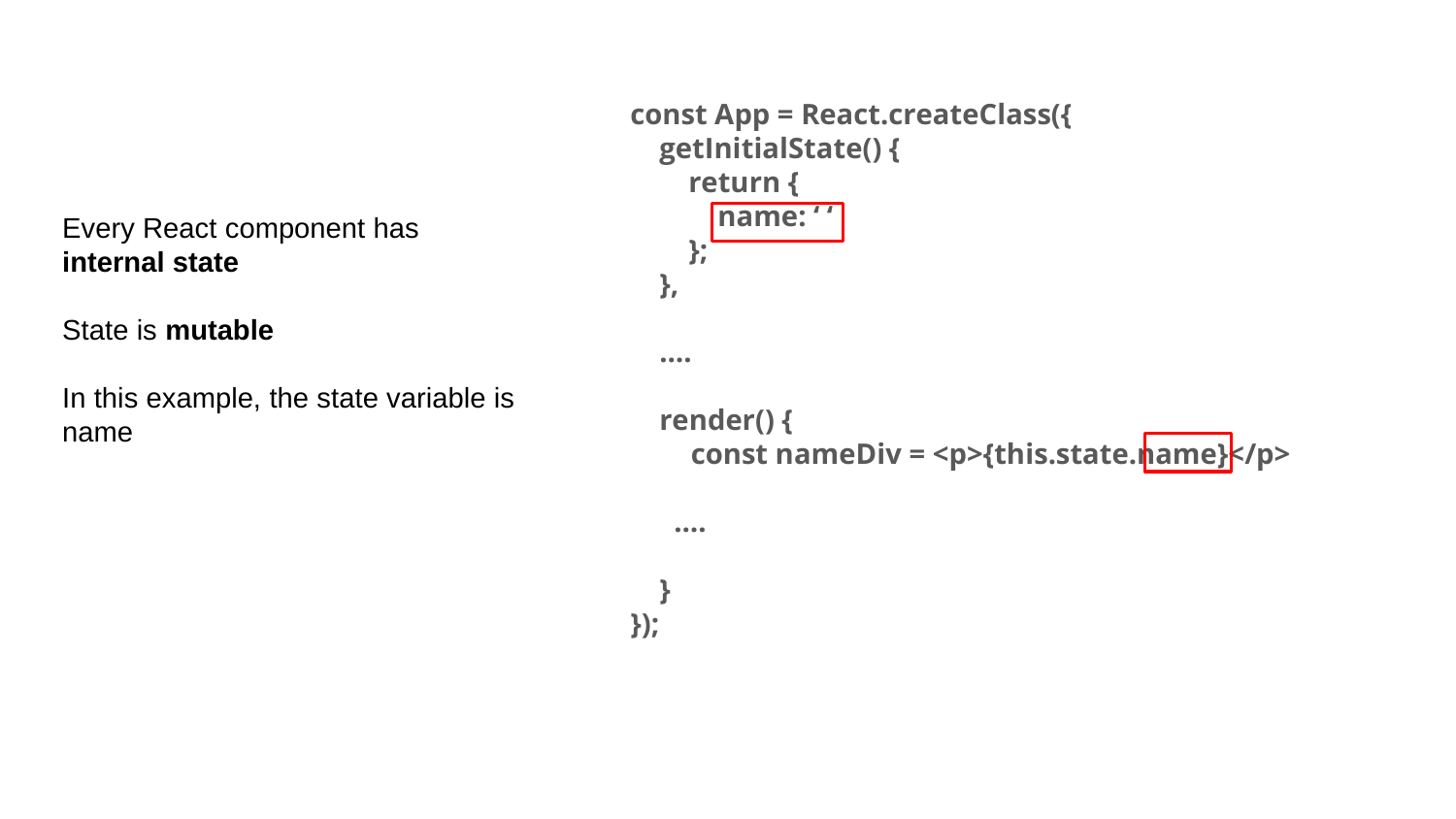

const App = React.createClass({
    getInitialState() {
        return {
            name: ‘ ‘
        };
    },

    ….

    render() {
const nameDiv = <p>{this.state.name}</p>

      ….

    }
});

Every React component has  internal state

State is mutable

In this example, the state variable is name